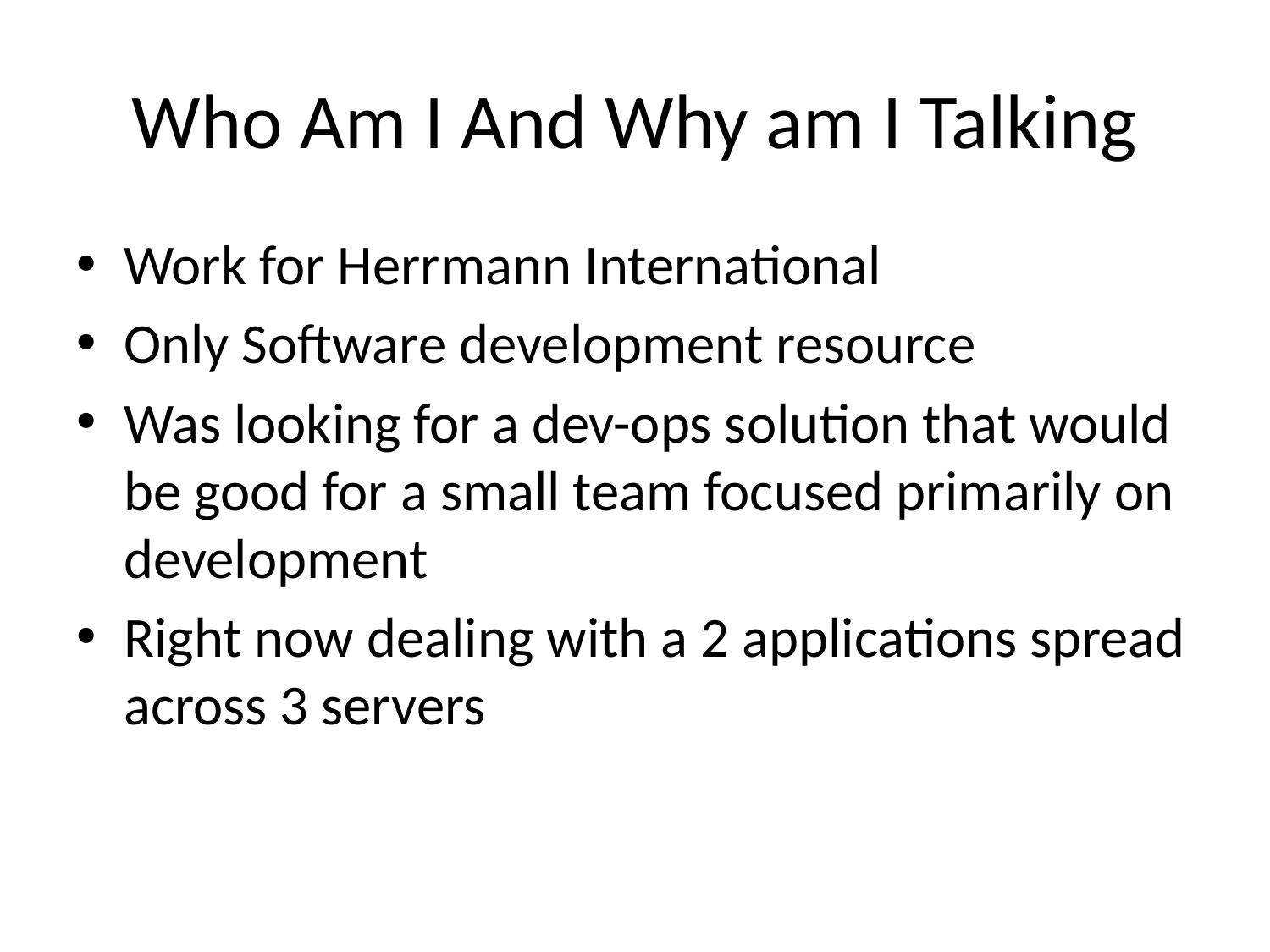

# Who Am I And Why am I Talking
Work for Herrmann International
Only Software development resource
Was looking for a dev-ops solution that would be good for a small team focused primarily on development
Right now dealing with a 2 applications spread across 3 servers